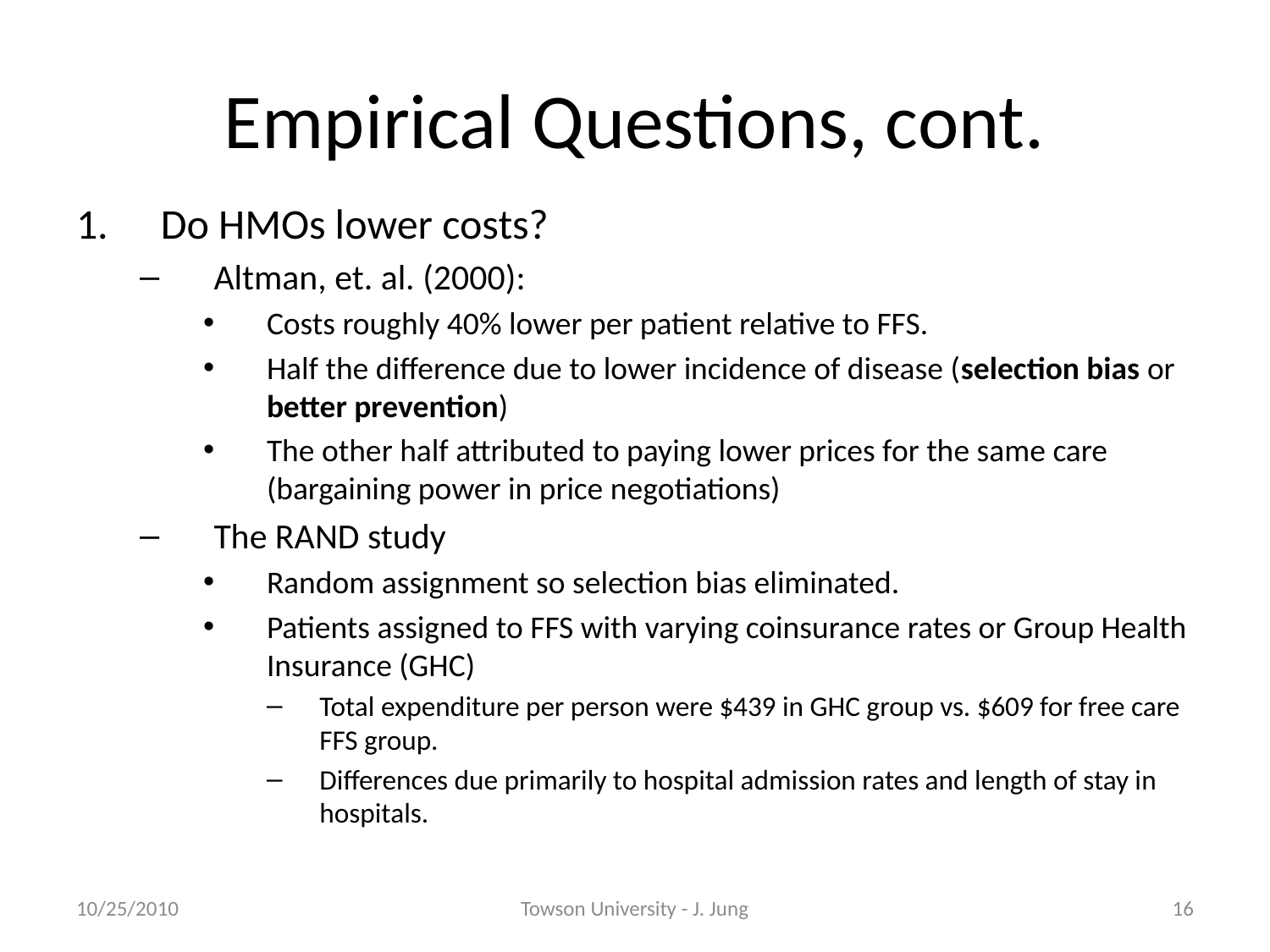

# Empirical Questions, cont.
Do HMOs lower costs?
Altman, et. al. (2000):
Costs roughly 40% lower per patient relative to FFS.
Half the difference due to lower incidence of disease (selection bias or better prevention)
The other half attributed to paying lower prices for the same care (bargaining power in price negotiations)
The RAND study
Random assignment so selection bias eliminated.
Patients assigned to FFS with varying coinsurance rates or Group Health Insurance (GHC)
Total expenditure per person were $439 in GHC group vs. $609 for free care FFS group.
Differences due primarily to hospital admission rates and length of stay in hospitals.
10/25/2010
Towson University - J. Jung
16